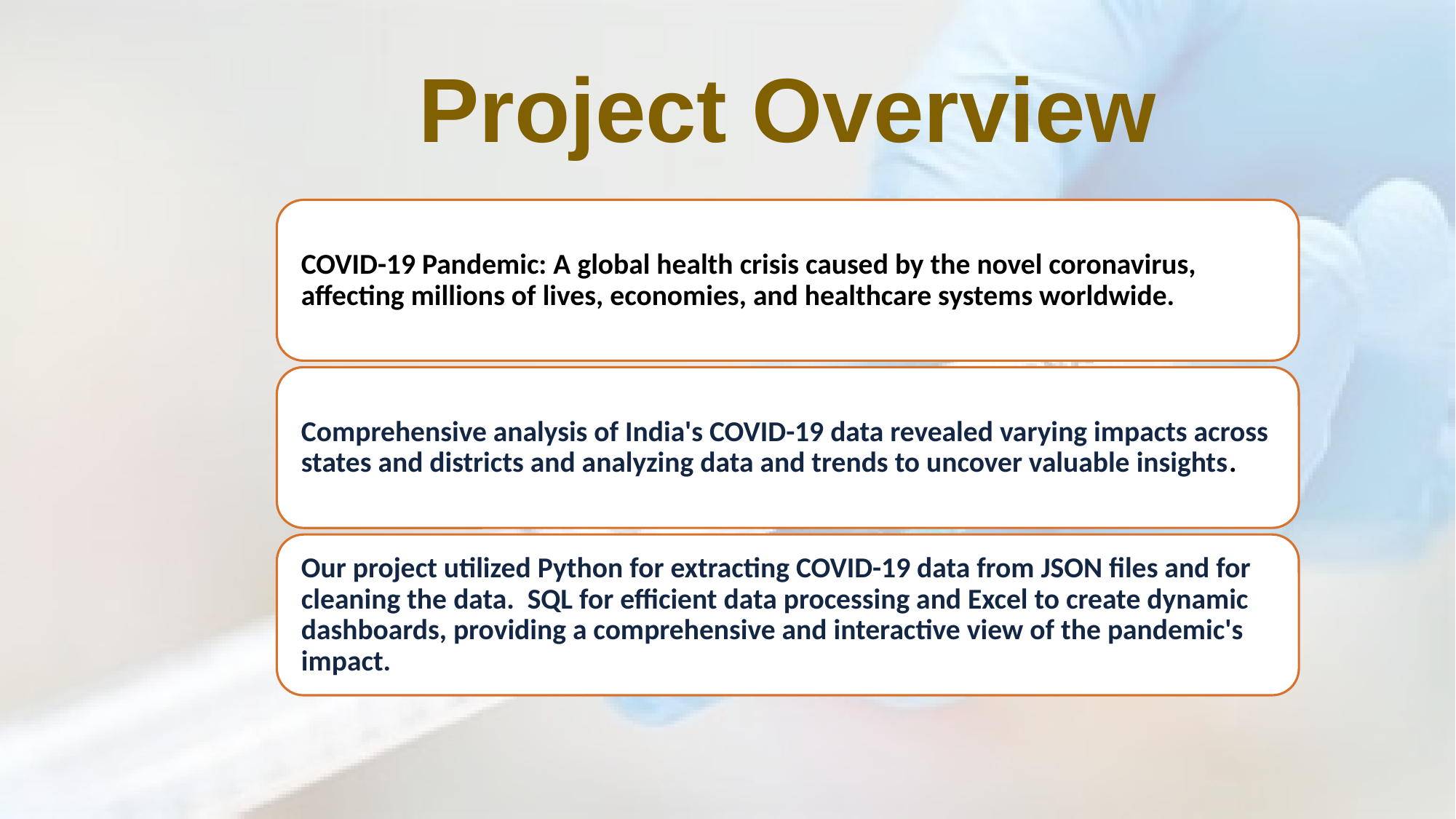

# Project Overview
COVID-19 Pandemic: A global health crisis caused by the novel coronavirus, affecting millions of lives, economies, and healthcare systems worldwide.
Comprehensive analysis of India's COVID-19 data revealed varying impacts across states and districts and analyzing data and trends to uncover valuable insights.
Our project utilized Python for extracting COVID-19 data from JSON files and for cleaning the data.  SQL for efficient data processing and Excel to create dynamic dashboards, providing a comprehensive and interactive view of the pandemic's impact.